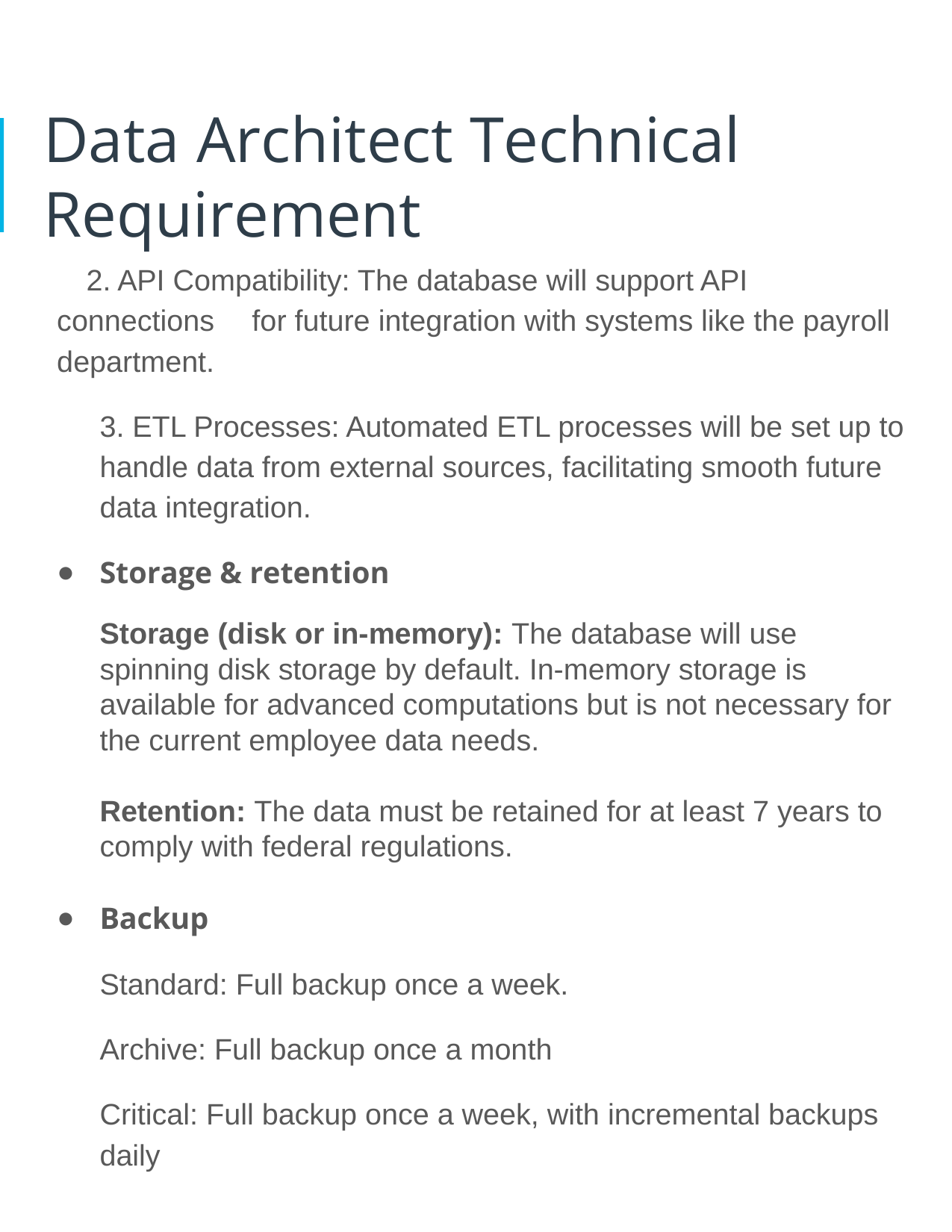

# Data Architect Technical Requirement
 2. API Compatibility: The database will support API      connections  for future integration with systems like the payroll department.
3. ETL Processes: Automated ETL processes will be set up to handle data from external sources, facilitating smooth future data integration.
Storage & retention
Storage (disk or in-memory): The database will use spinning disk storage by default. In-memory storage is available for advanced computations but is not necessary for the current employee data needs.

Retention: The data must be retained for at least 7 years to comply with federal regulations.

Backup
Standard: Full backup once a week.
Archive: Full backup once a month
Critical: Full backup once a week, with incremental backups daily